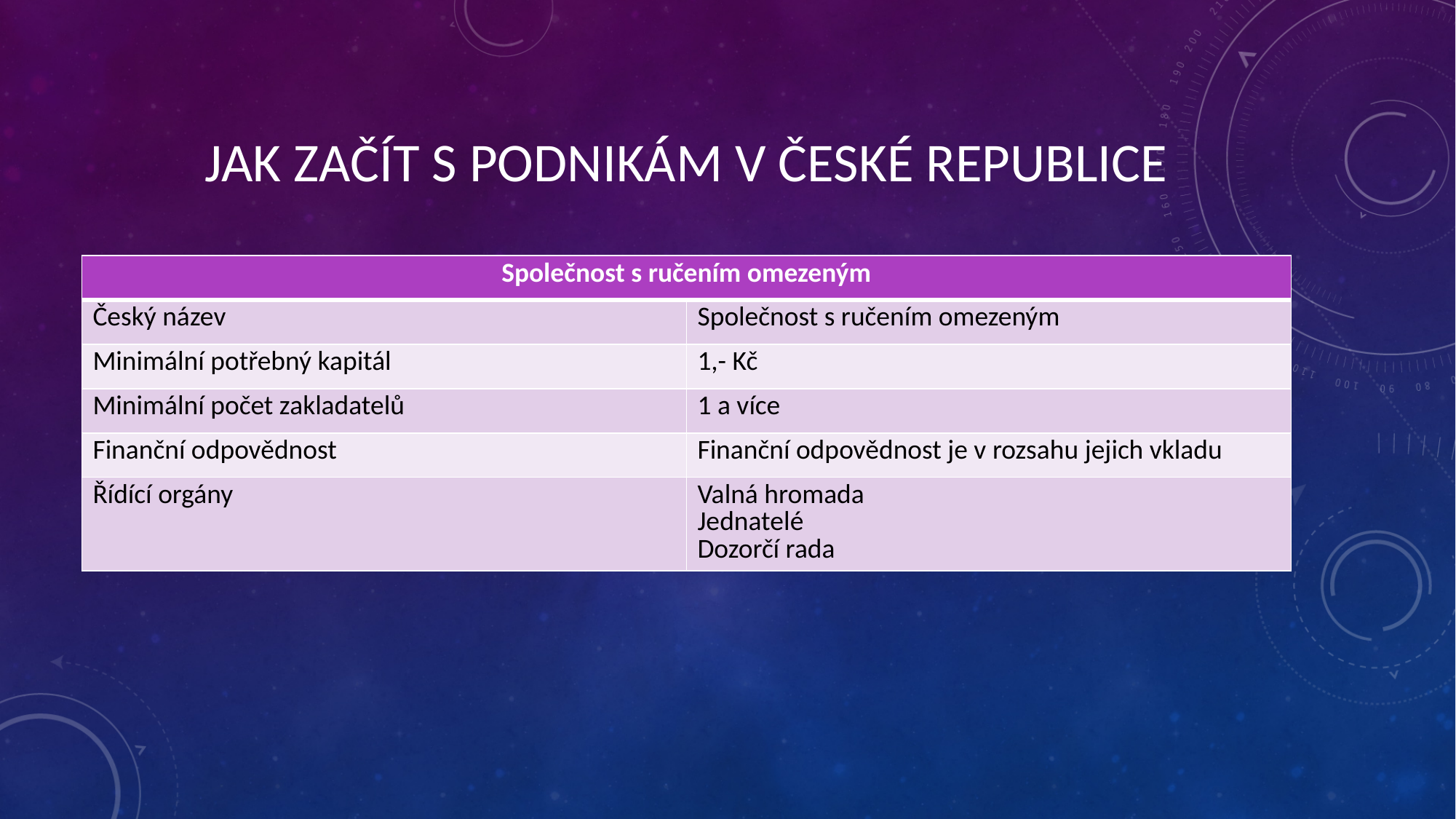

# Jak začít s podnikám v české republice
| Společnost s ručením omezeným |  |
| --- | --- |
| Český název | Společnost s ručením omezeným |
| Minimální potřebný kapitál | 1,- Kč |
| Minimální počet zakladatelů | 1 a více |
| Finanční odpovědnost | Finanční odpovědnost je v rozsahu jejich vkladu |
| Řídící orgány | Valná hromada Jednatelé Dozorčí rada |